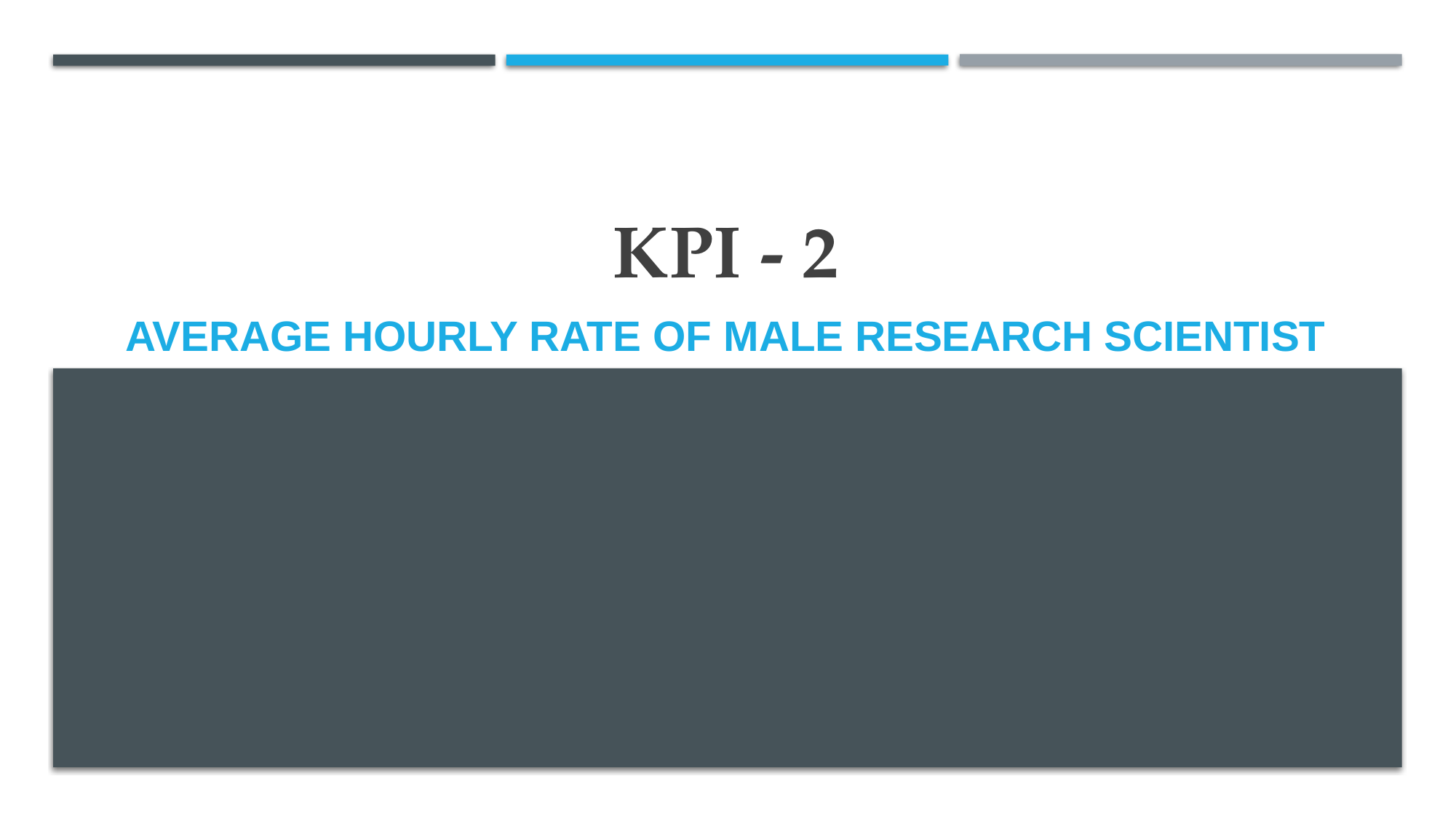

# KPI - 2
AVERAGE HOURLY RATE OF Male RESEARCH SCIENTIST